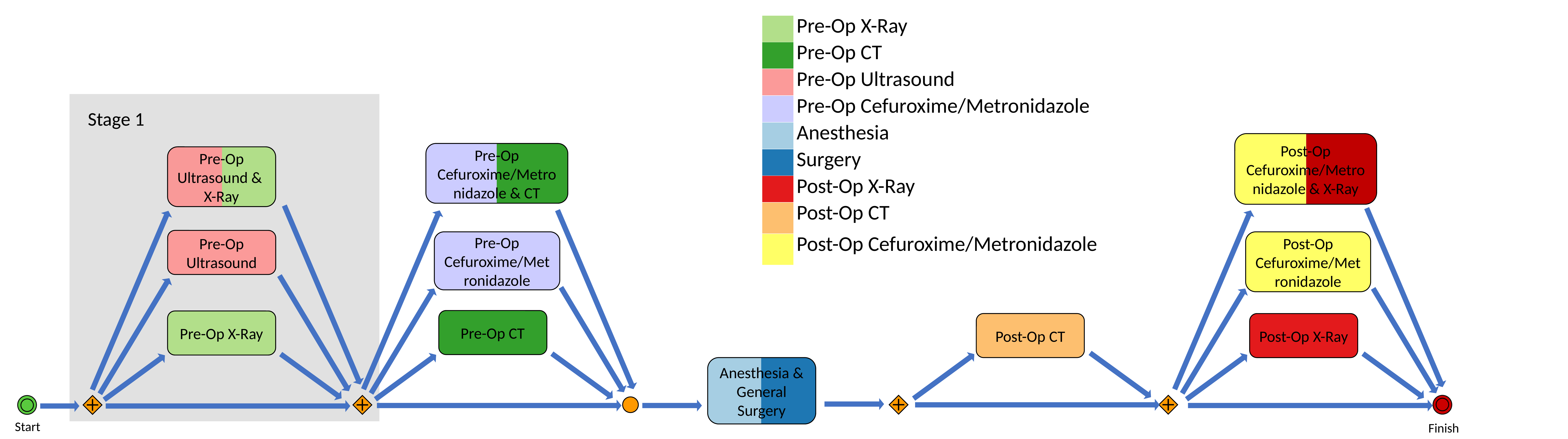

|  | Pre-Op X-Ray |
| --- | --- |
|  | Pre-Op CT |
|  | Pre-Op Ultrasound |
|  | Pre-Op Cefuroxime/Metronidazole |
|  | Anesthesia |
|  | Surgery |
|  | Post-Op X-Ray |
|  | Post-Op CT |
|  | Post-Op Cefuroxime/Metronidazole |

Stage 1
Post-Op Cefuroxime/Metronidazole & X-Ray
Pre-Op Cefuroxime/Metronidazole & CT

Pre-Op CT

Pre-Op Ultrasound &
X-Ray
Pre-Op Ultrasound

Pre-Op X-Ray

Post-Op Cefuroxime/Metronidazole
Pre-Op Cefuroxime/Metronidazole

Post-Op CT
Post-Op X-Ray

Anesthesia & General Surgery

Finish

Start